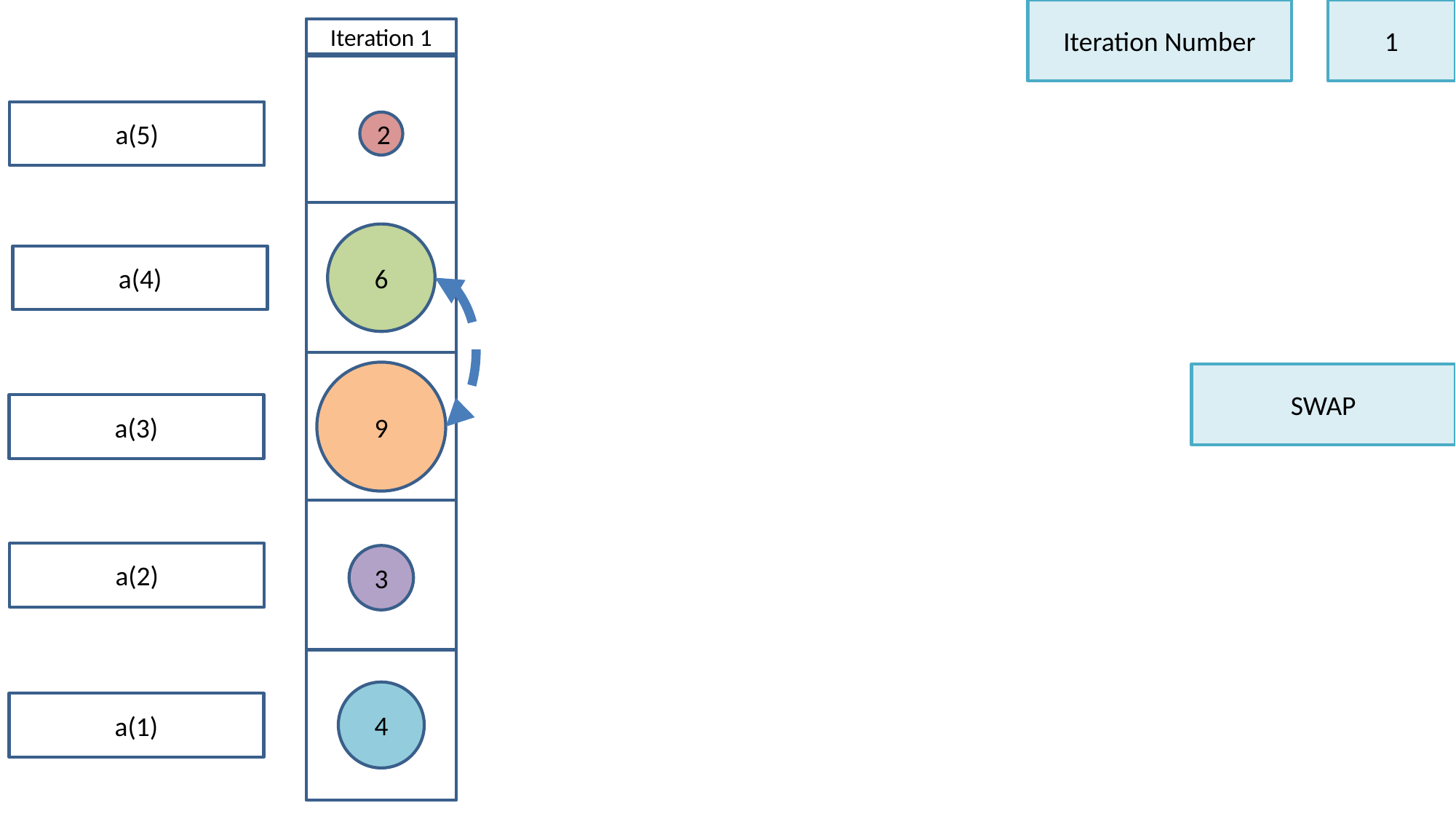

1
Iteration Number
Iteration 1

2

6

9

3

4
a(5)
a(4)
a(3)
a(2)
a(1)
SWAP